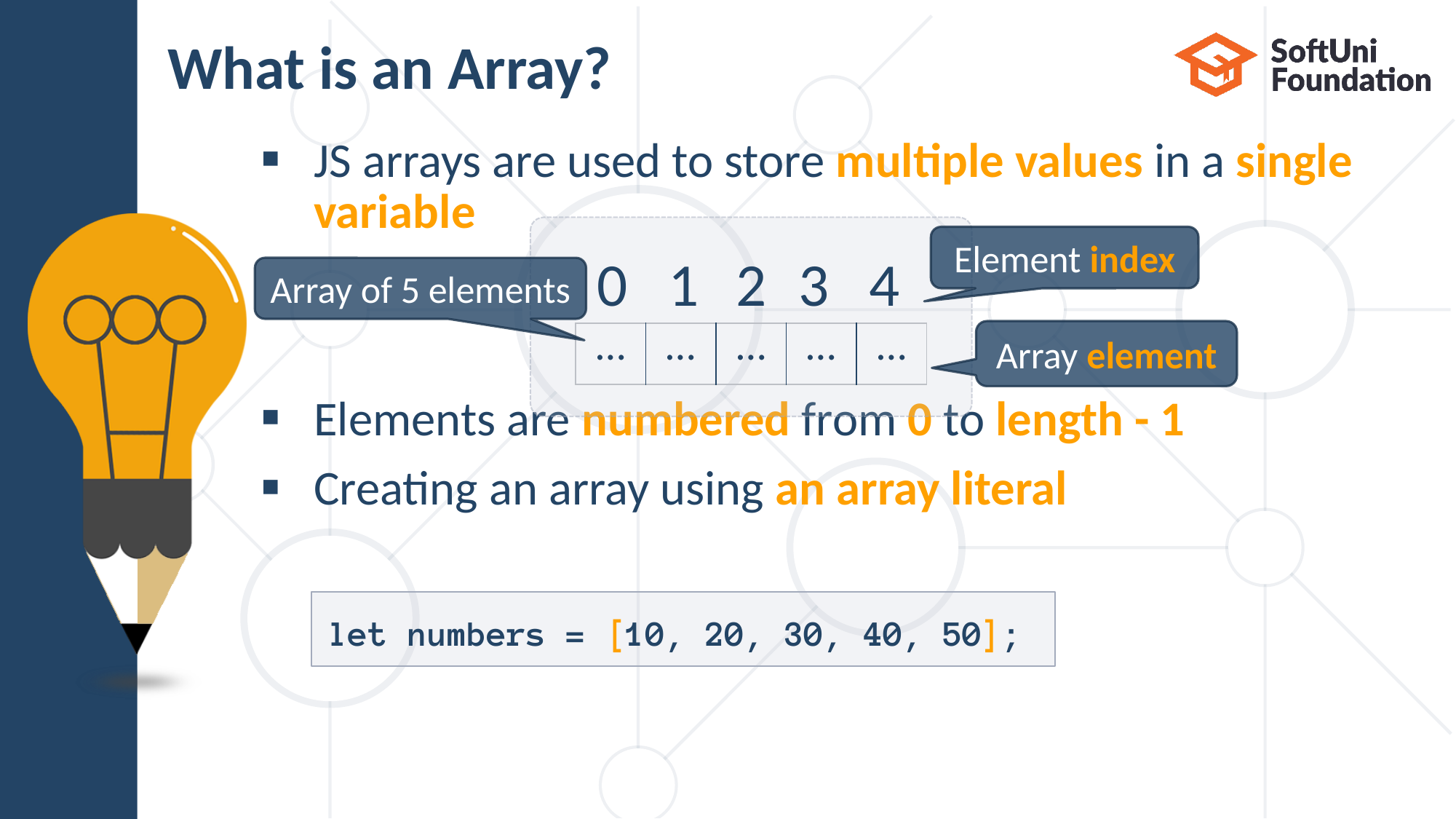

# What is an Array?
JS arrays are used to store multiple values in a single      variable

Elements are numbered from 0 to length - 1
Creating an array using an array literal

Element index
3
4
0
1
2
Array of 5 elements
Array element
| … | … | … | … | … |
| --- | --- | --- | --- | --- |
let numbers = [10, 20, 30, 40, 50];